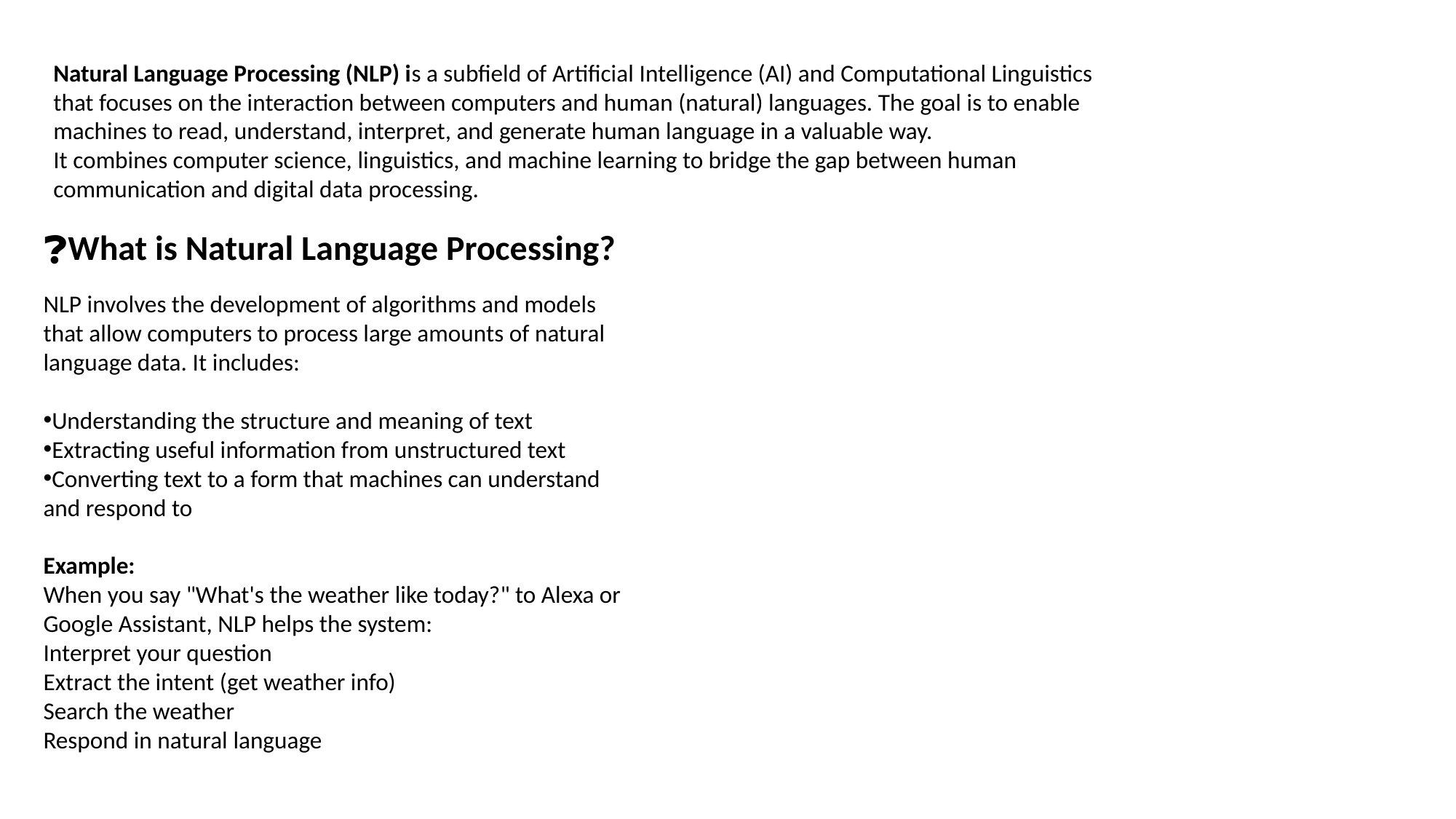

Natural Language Processing (NLP) is a subfield of Artificial Intelligence (AI) and Computational Linguistics that focuses on the interaction between computers and human (natural) languages. The goal is to enable machines to read, understand, interpret, and generate human language in a valuable way.
It combines computer science, linguistics, and machine learning to bridge the gap between human communication and digital data processing.

❓What is Natural Language Processing?
NLP involves the development of algorithms and models that allow computers to process large amounts of natural language data. It includes:

Understanding the structure and meaning of text
Extracting useful information from unstructured text
Converting text to a form that machines can understand and respond to

Example:
When you say "What's the weather like today?" to Alexa or Google Assistant, NLP helps the system:
Interpret your question
Extract the intent (get weather info)
Search the weather
Respond in natural language